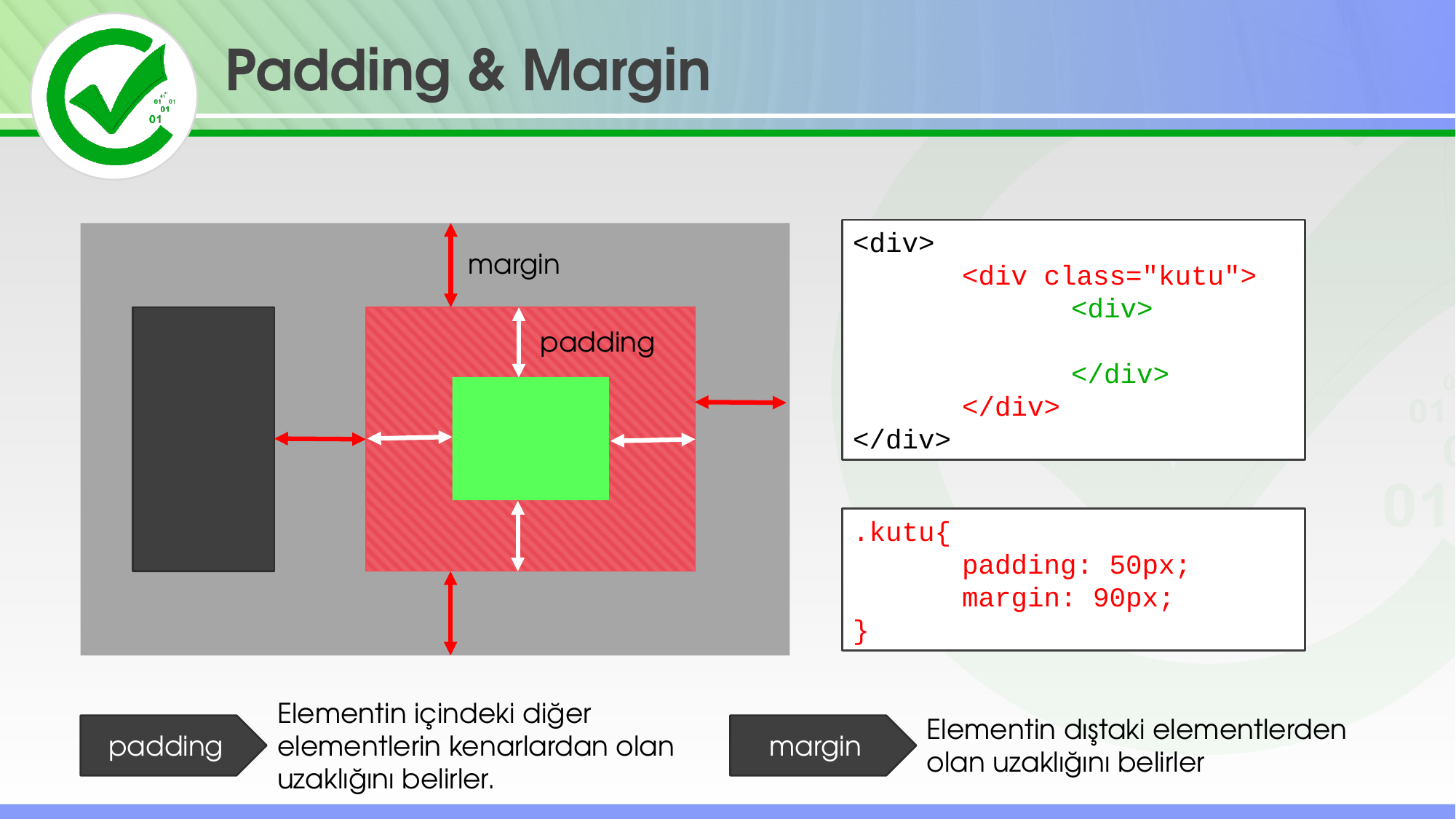

Padding & Margin
<div>
	<div class="kutu">
		<div>

		</div>
	</div>
</div>

margin

padding

.kutu{
	padding: 50px;
	margin: 90px;
}
Elementin içindeki diğer elementlerin kenarlardan olan uzaklığını belirler.
Elementin dıştaki elementlerden olan uzaklığını belirler
padding
margin